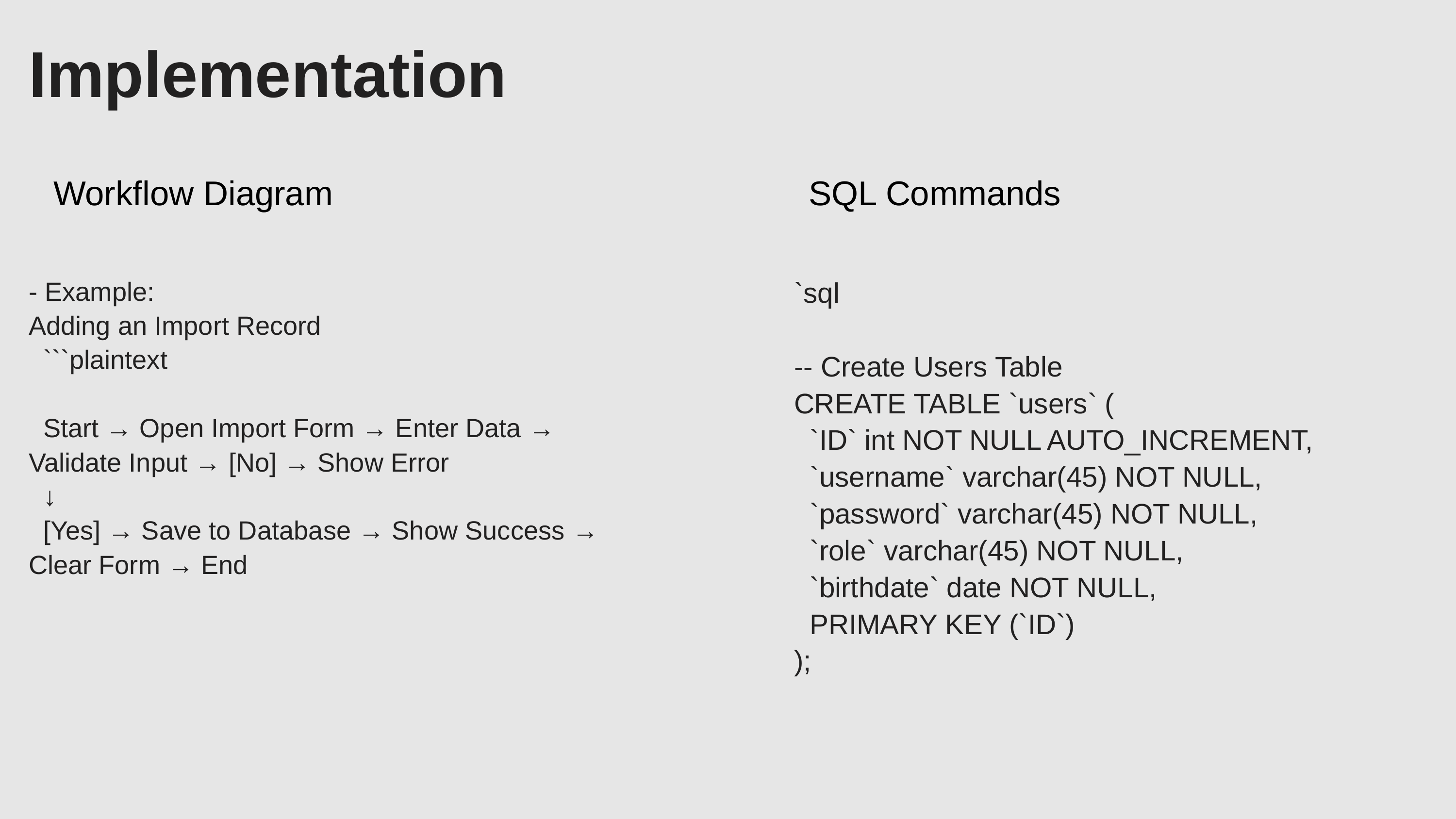

Implementation
Workflow Diagram
 SQL Commands
- Example:
Adding an Import Record
  ```plaintext

  Start → Open Import Form → Enter Data → Validate Input → [No] → Show Error
  ↓
  [Yes] → Save to Database → Show Success → Clear Form → End

`sql

-- Create Users Table
CREATE TABLE `users` (
  `ID` int NOT NULL AUTO_INCREMENT,
  `username` varchar(45) NOT NULL,
  `password` varchar(45) NOT NULL,
  `role` varchar(45) NOT NULL,
  `birthdate` date NOT NULL,
  PRIMARY KEY (`ID`)
);